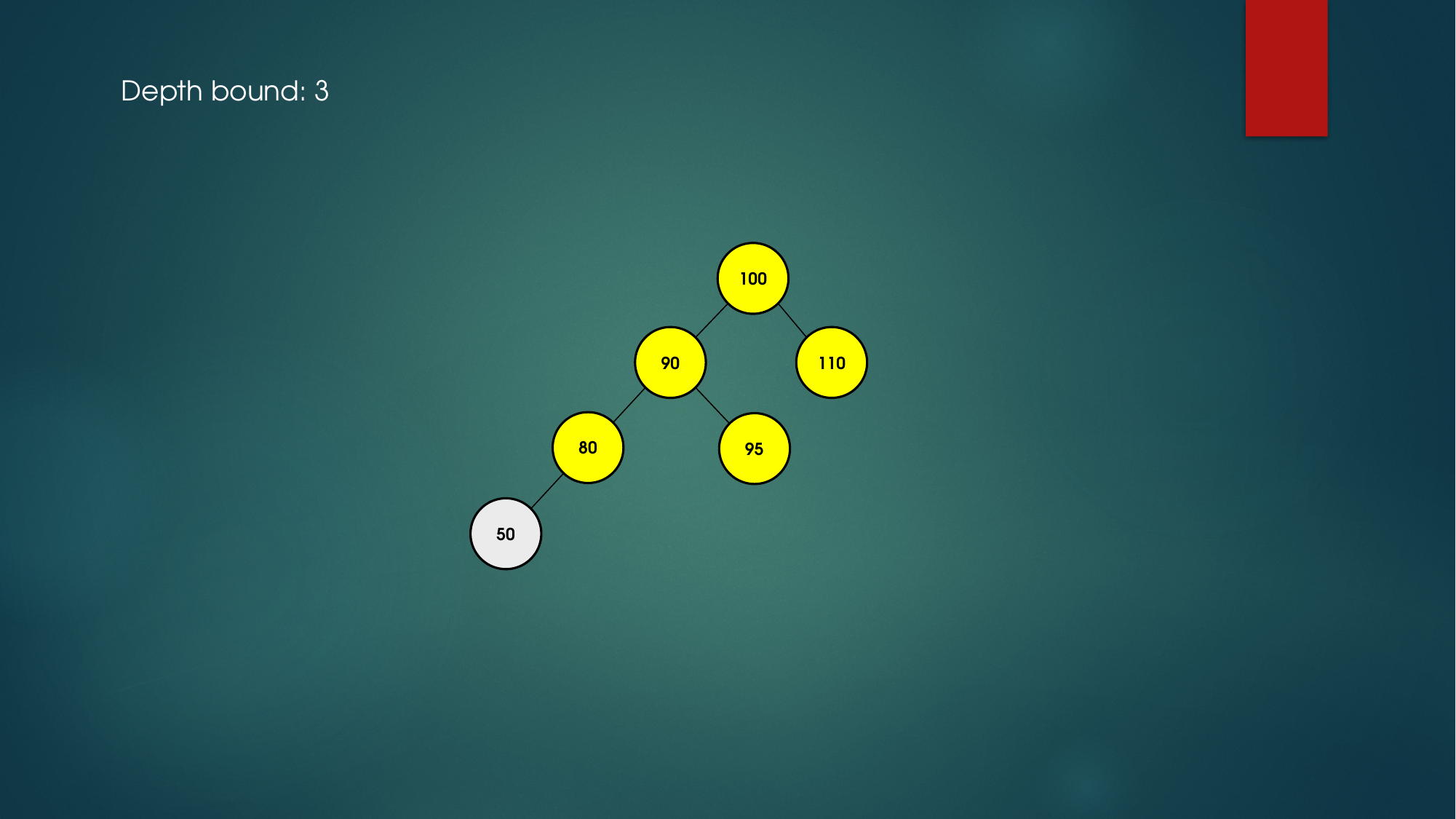

Depth bound: 3
100
90
110
80
95
50